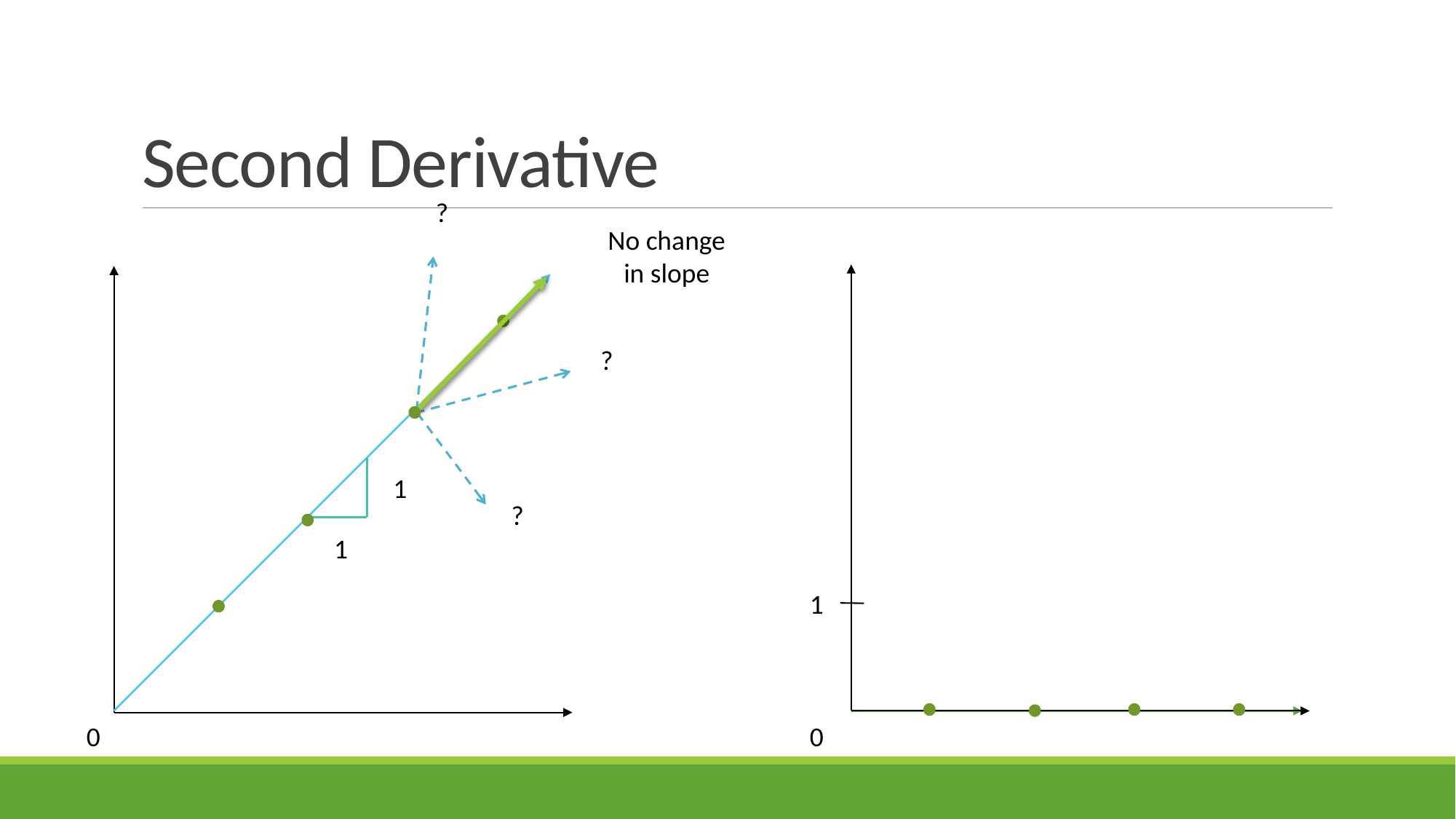

# Second Derivative
?
No change in slope

?

1
?

1
1

0
0